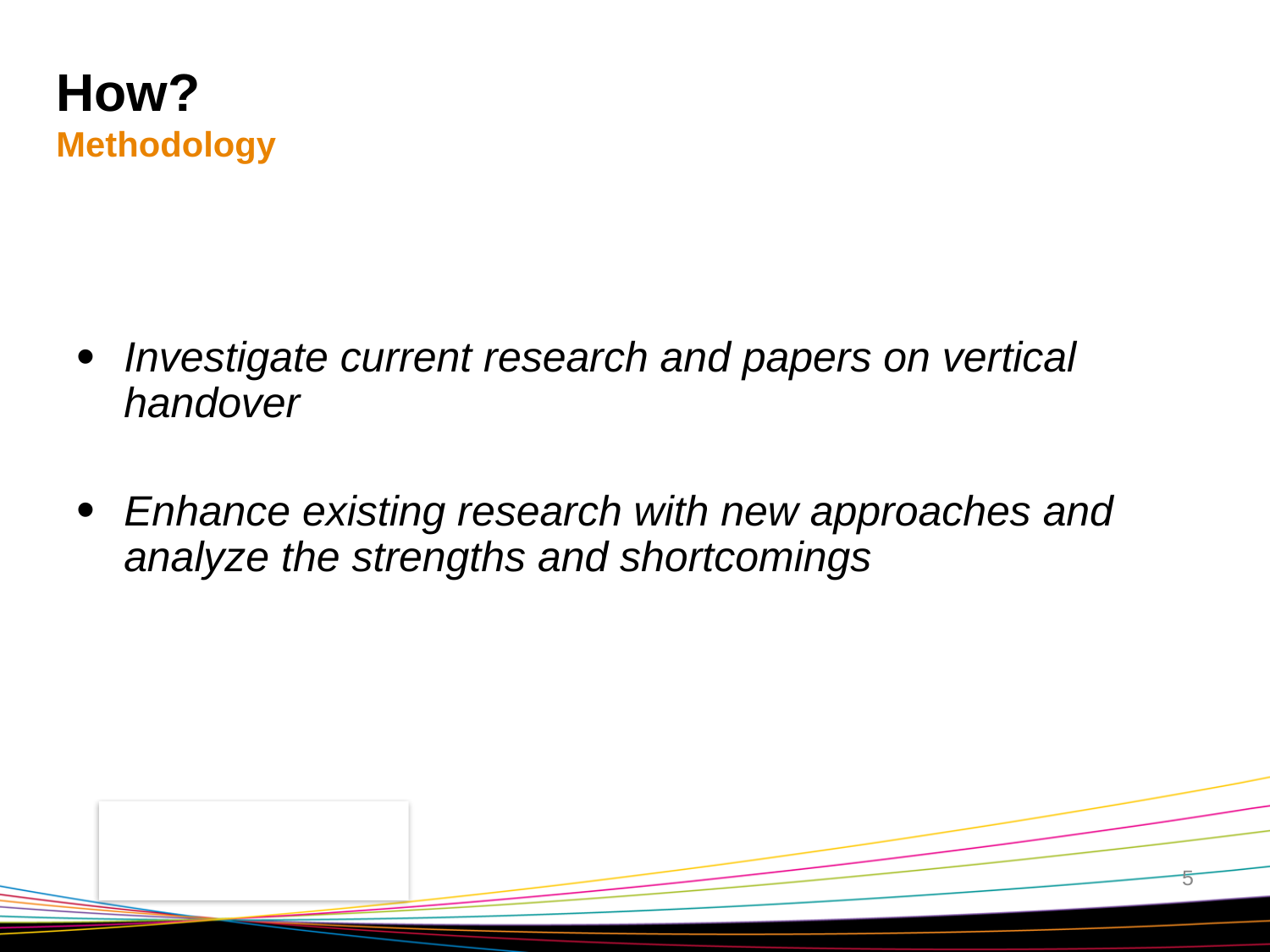

# How? Methodology
Investigate current research and papers on vertical handover

Enhance existing research with new approaches and analyze the strengths and shortcomings

5